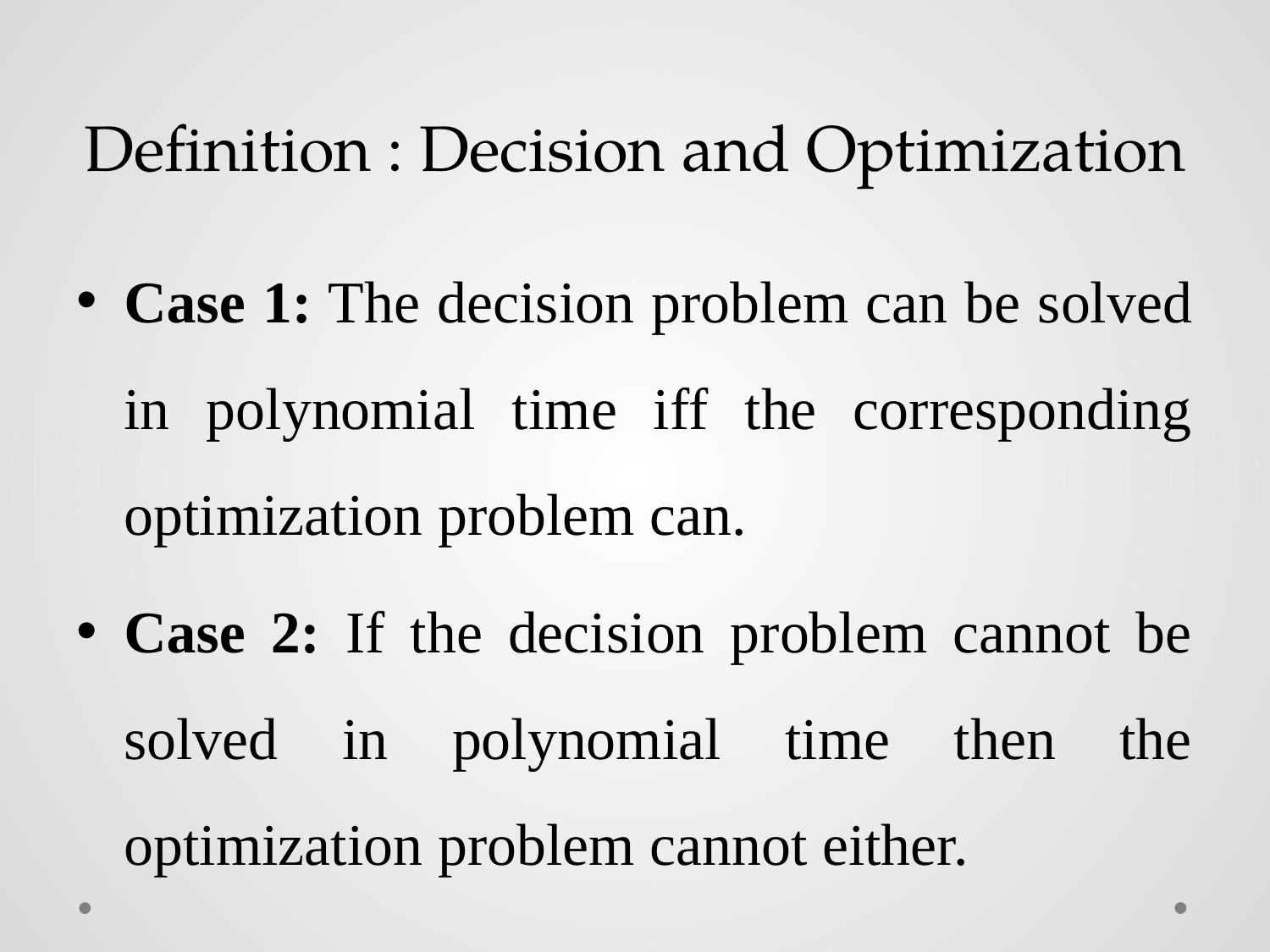

# Definition : Decision and Optimization
Case 1: The decision problem can be solved in polynomial time iff the corresponding optimization problem can.
Case 2: If the decision problem cannot be solved in polynomial time then the optimization problem cannot either.